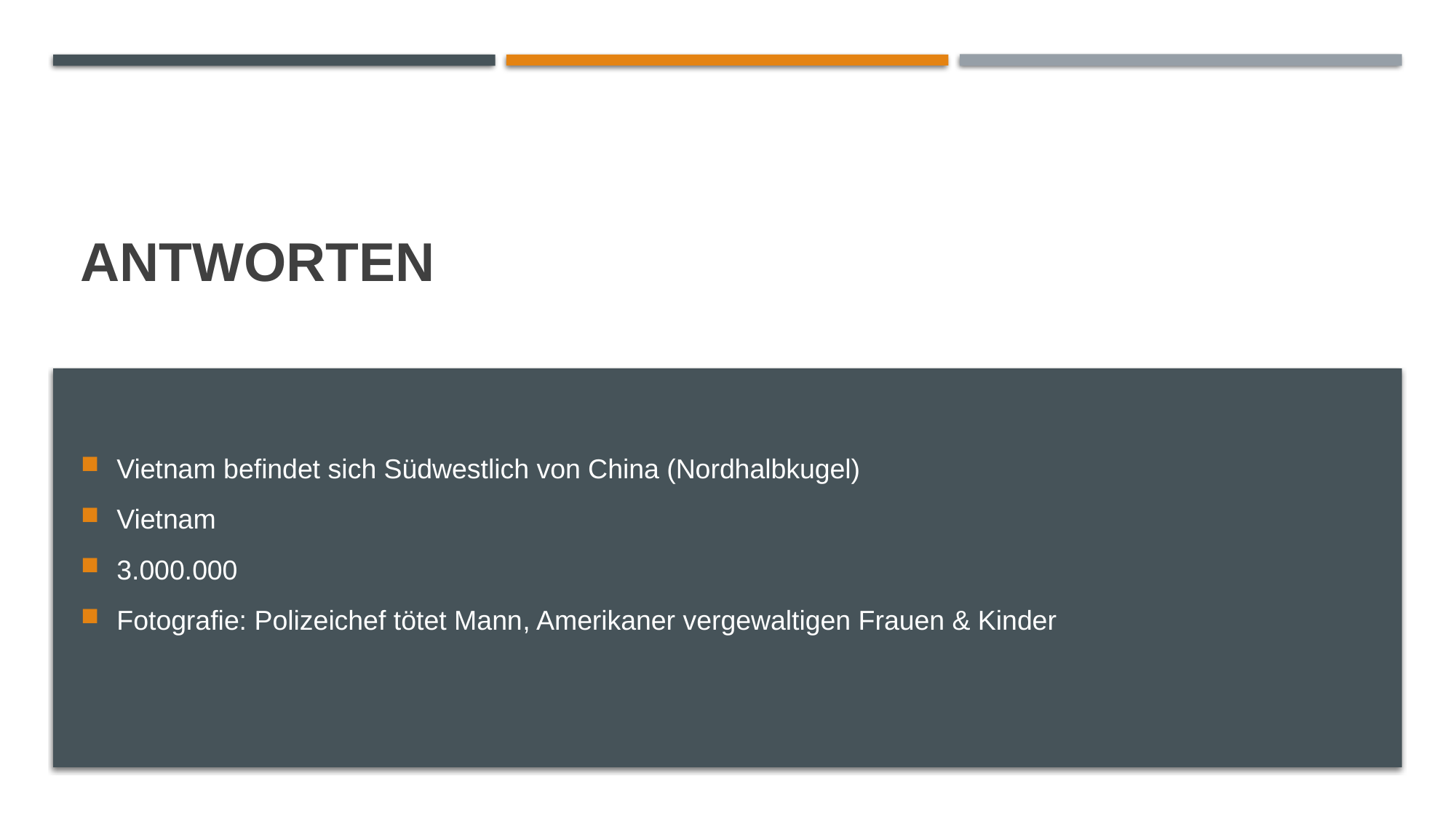

# Antworten

Vietnam befindet sich Südwestlich von China (Nordhalbkugel)
Vietnam
3.000.000
Fotografie: Polizeichef tötet Mann, Amerikaner vergewaltigen Frauen & Kinder